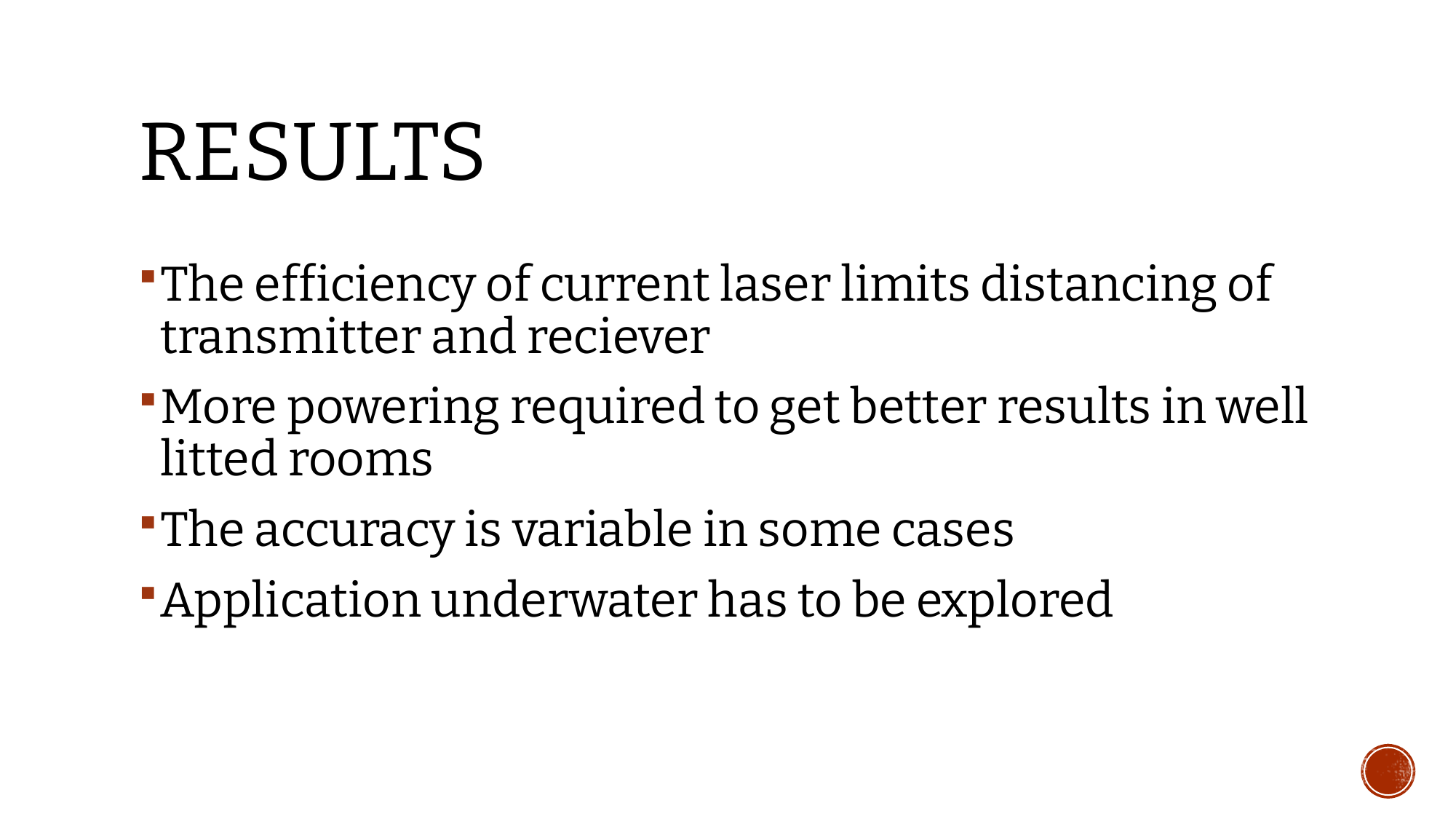

# RESULTS
The efficiency of current laser limits distancing of transmitter and reciever
More powering required to get better results in well litted rooms
The accuracy is variable in some cases
Application underwater has to be explored